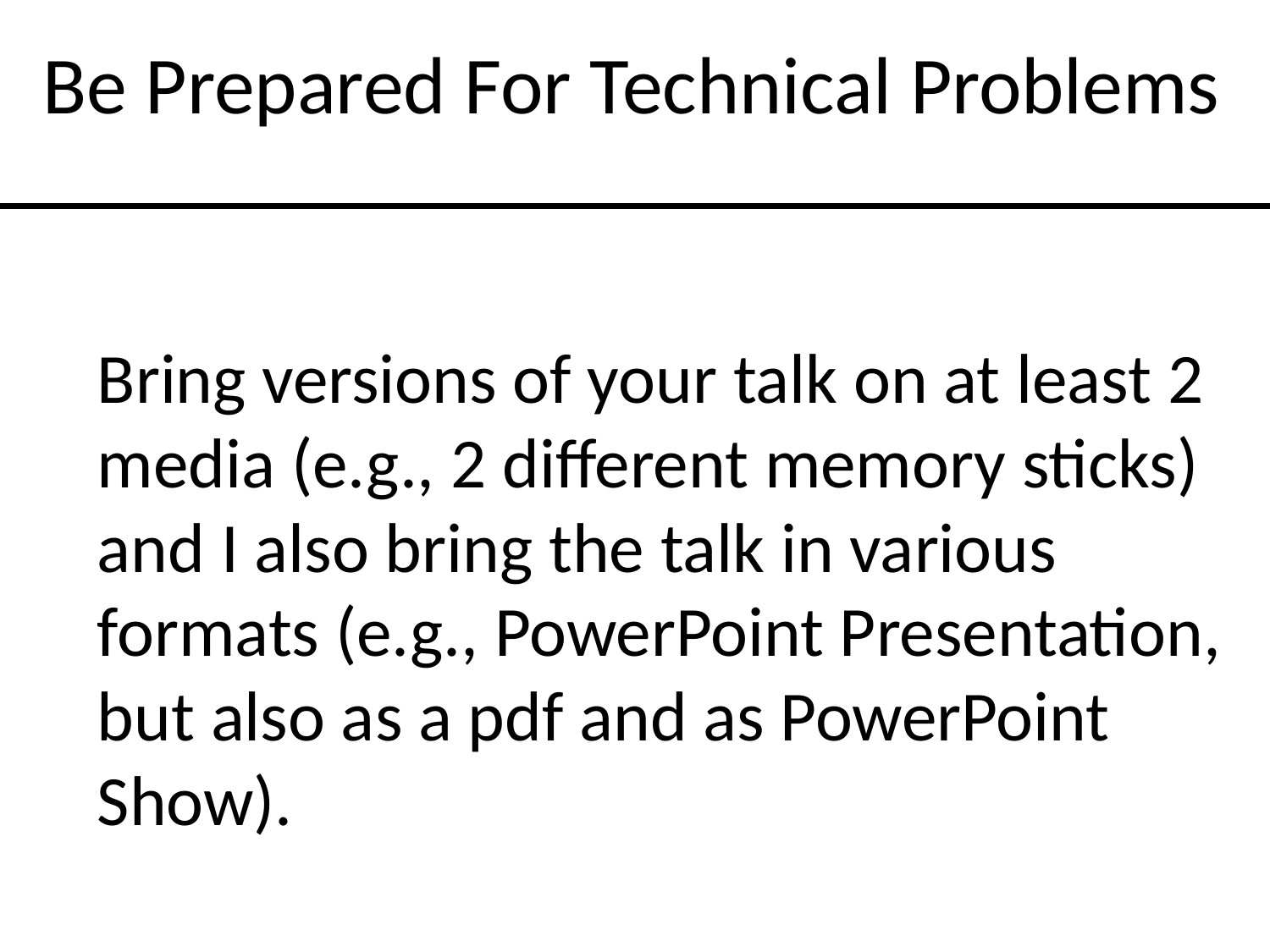

Be Prepared For Technical Problems
Bring versions of your talk on at least 2 media (e.g., 2 different memory sticks) and I also bring the talk in various formats (e.g., PowerPoint Presentation, but also as a pdf and as PowerPoint Show).